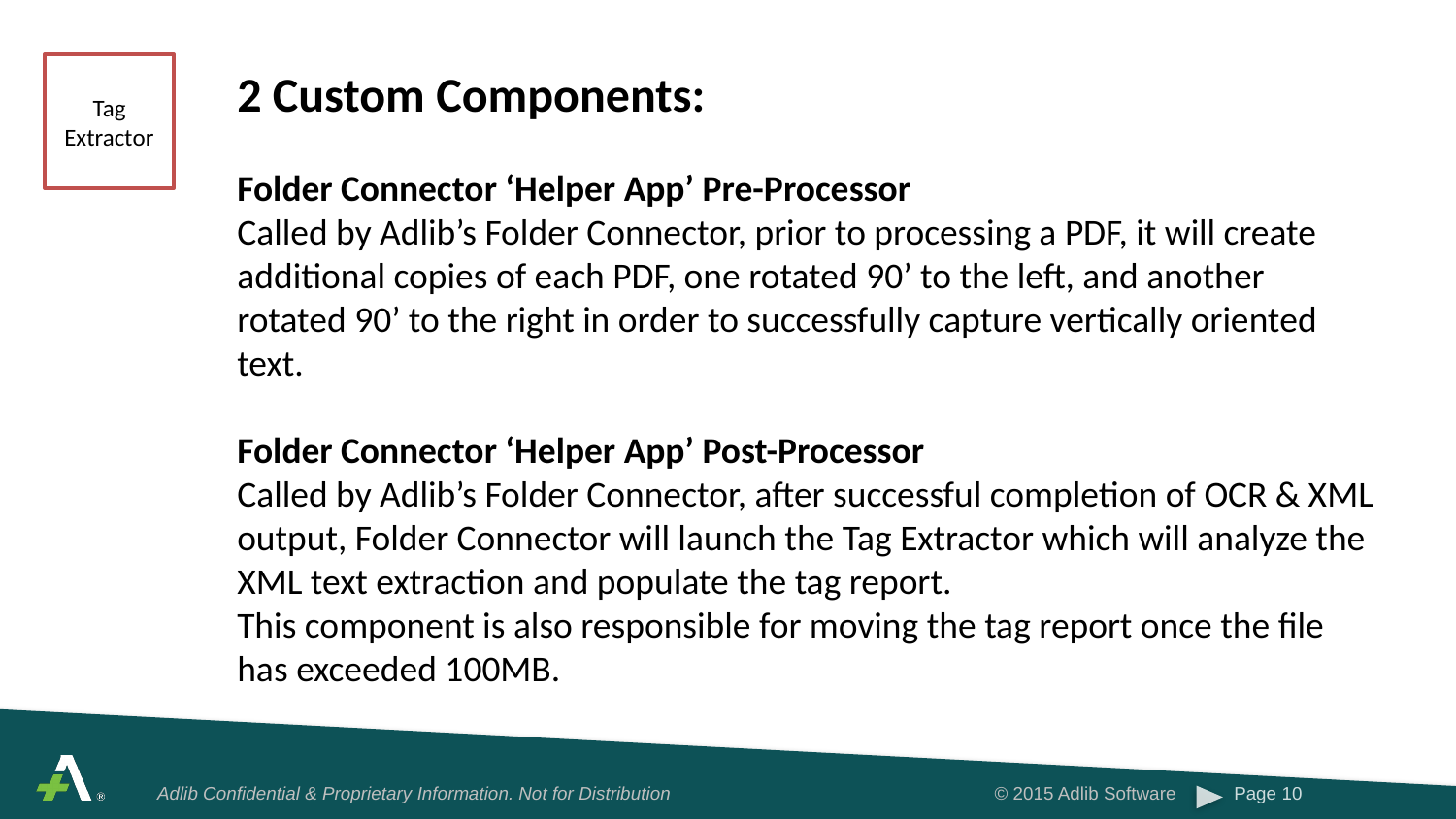

Tag Extractor
2 Custom Components:

Folder Connector ‘Helper App’ Pre-Processor
Called by Adlib’s Folder Connector, prior to processing a PDF, it will create additional copies of each PDF, one rotated 90’ to the left, and another rotated 90’ to the right in order to successfully capture vertically oriented text.

Folder Connector ‘Helper App’ Post-Processor
Called by Adlib’s Folder Connector, after successful completion of OCR & XML output, Folder Connector will launch the Tag Extractor which will analyze the XML text extraction and populate the tag report.
This component is also responsible for moving the tag report once the file has exceeded 100MB.